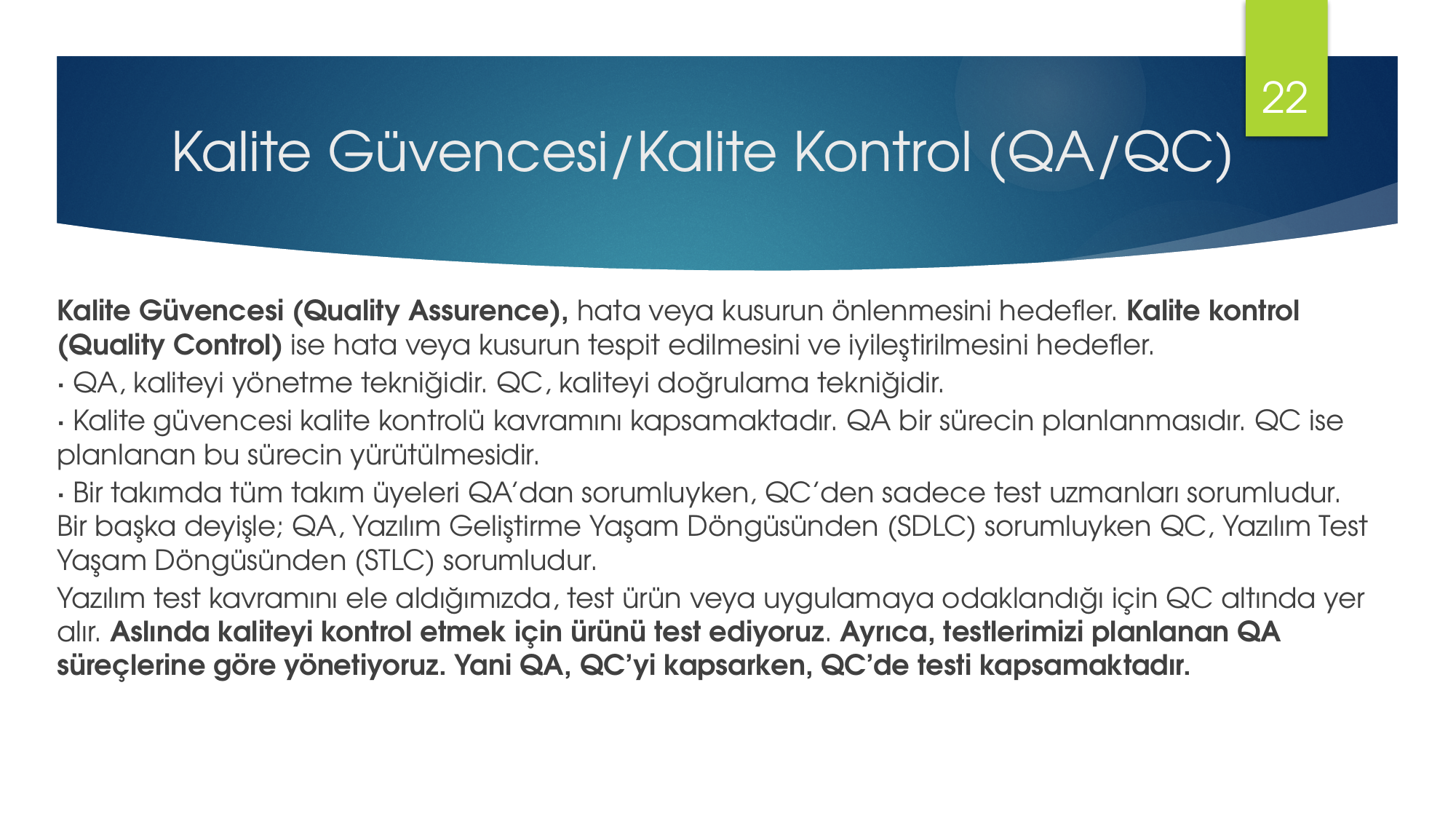

22
# Kalite Güvencesi/Kalite Kontrol (QA/QC)
Kalite Güvencesi (Quality Assurence), hata veya kusurun önlenmesini hedefler. Kalite kontrol (Quality Control) ise hata veya kusurun tespit edilmesini ve iyileştirilmesini hedefler.
· QA, kaliteyi yönetme tekniğidir. QC, kaliteyi doğrulama tekniğidir.
· Kalite güvencesi kalite kontrolü kavramını kapsamaktadır. QA bir sürecin planlanmasıdır. QC ise planlanan bu sürecin yürütülmesidir.
· Bir takımda tüm takım üyeleri QA’dan sorumluyken, QC’den sadece test uzmanları sorumludur. Bir başka deyişle; QA, Yazılım Geliştirme Yaşam Döngüsünden (SDLC) sorumluyken QC, Yazılım Test Yaşam Döngüsünden (STLC) sorumludur.
Yazılım test kavramını ele aldığımızda, test ürün veya uygulamaya odaklandığı için QC altında yer alır. Aslında kaliteyi kontrol etmek için ürünü test ediyoruz. Ayrıca, testlerimizi planlanan QA süreçlerine göre yönetiyoruz. Yani QA, QC’yi kapsarken, QC’de testi kapsamaktadır.